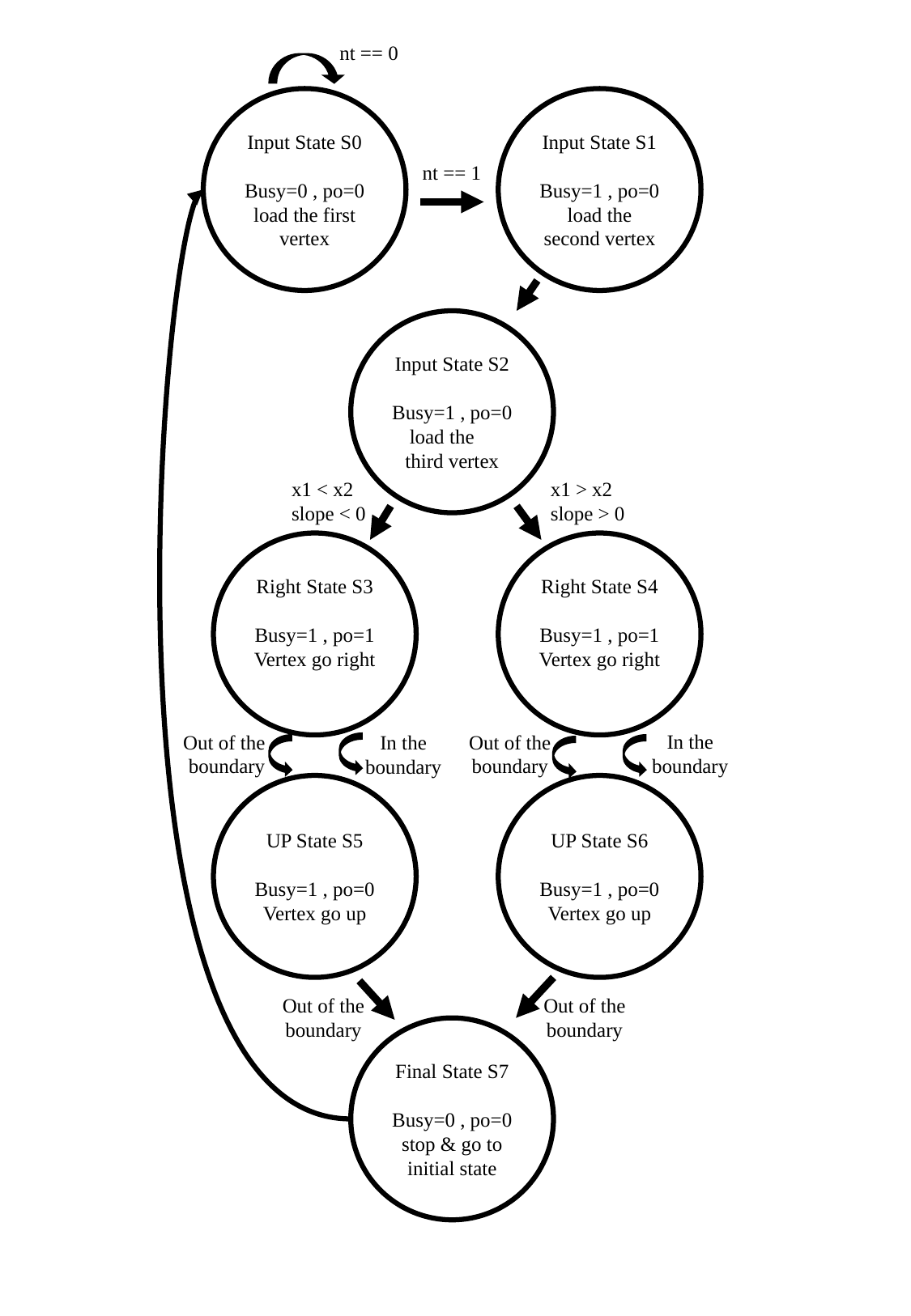

nt == 0

Input State S0

Busy=0 , po=0
load the first vertex
Input State S1

Busy=1 , po=0
load the second vertex
nt == 1
Input State S2

Busy=1 , po=0
load the     third vertex
x1 < x2
slope < 0
x1 > x2
slope > 0
Right State S3

Busy=1 , po=1
Vertex go right

Right State S4

Busy=1 , po=1
Vertex go right

In the
boundary
Out of the
boundary
Out of the
boundary
In the
boundary

UP State S5

Busy=1 , po=0
Vertex go up
UP State S6

Busy=1 , po=0
Vertex go up
Out of the
boundary
Out of the
boundary
Final State S7

Busy=0 , po=0
stop & go to initial state